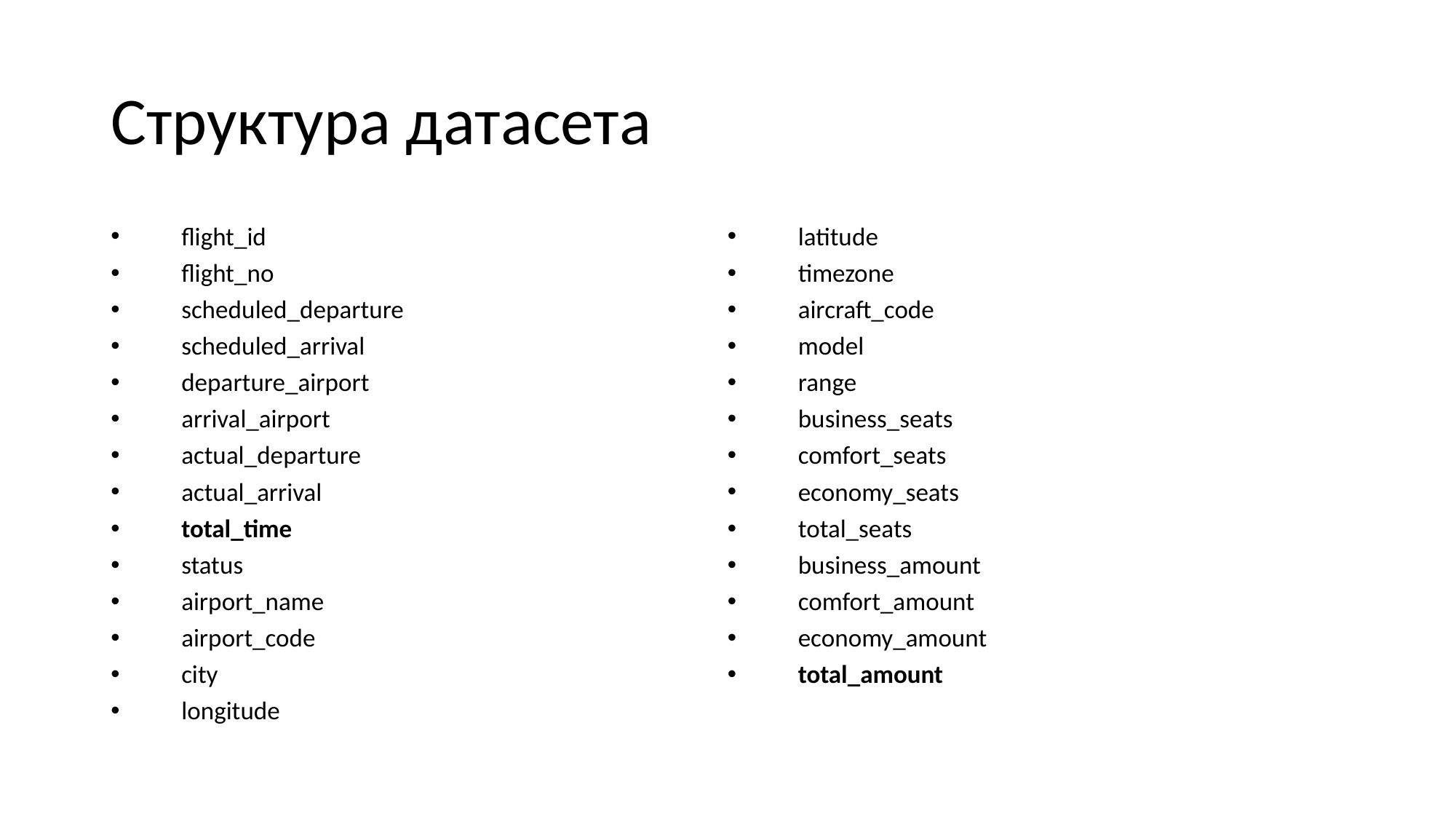

# Структура датасета
       flight_id
       flight_no
       scheduled_departure
       scheduled_arrival
       departure_airport
       arrival_airport
       actual_departure
       actual_arrival
       total_time
       status
       airport_name
       airport_code
       city
       longitude
       latitude
       timezone
       aircraft_code
       model
       range
       business_seats
       comfort_seats
       economy_seats
       total_seats
       business_amount
       comfort_amount
       economy_amount
       total_amount